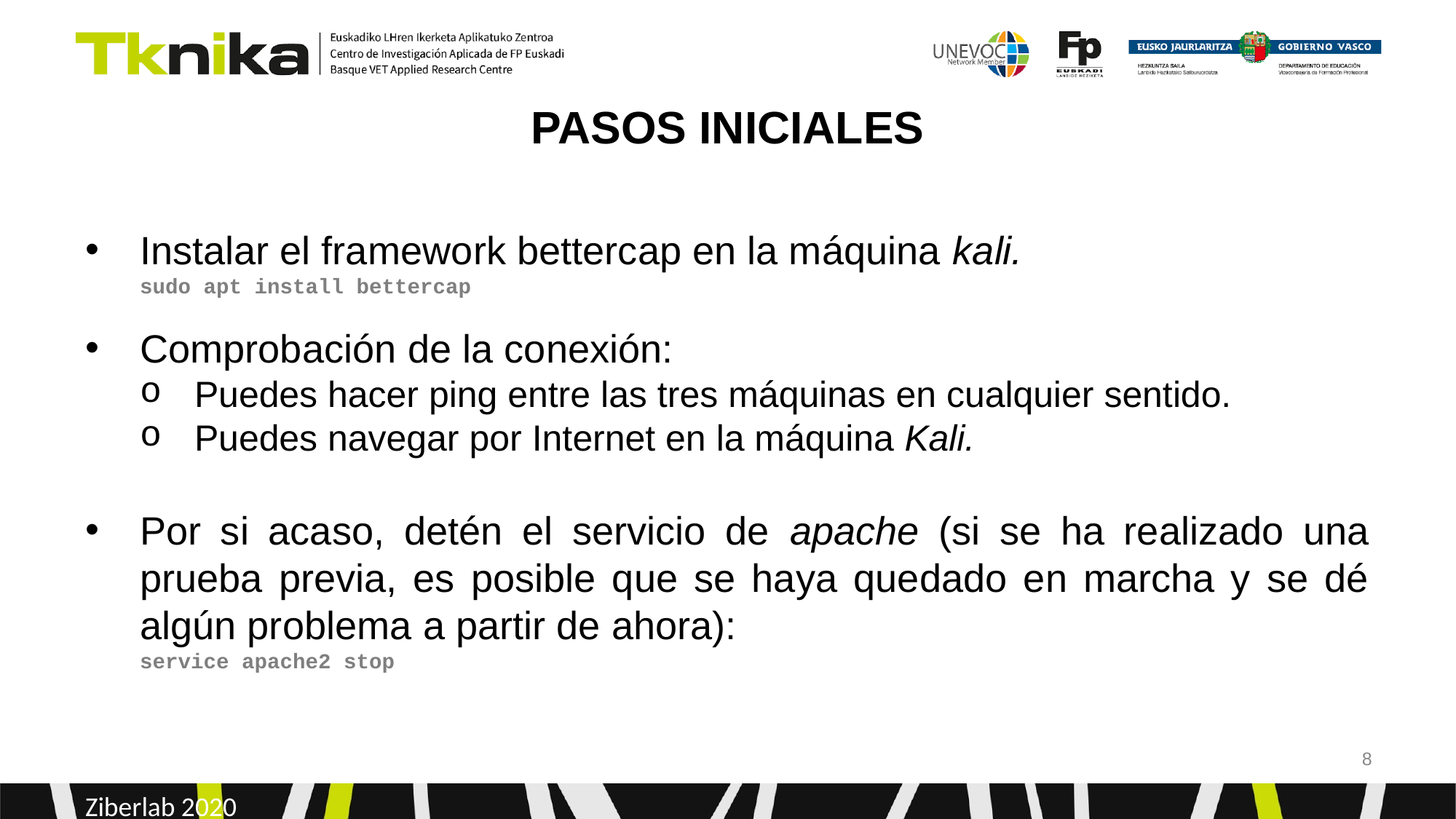

# PASOS INICIALES

Instalar el framework bettercap en la máquina kali.
sudo apt install bettercap

Comprobación de la conexión:
Puedes hacer ping entre las tres máquinas en cualquier sentido.
Puedes navegar por Internet en la máquina Kali.

Por si acaso, detén el servicio de apache (si se ha realizado una prueba previa, es posible que se haya quedado en marcha y se dé algún problema a partir de ahora):
service apache2 stop

8